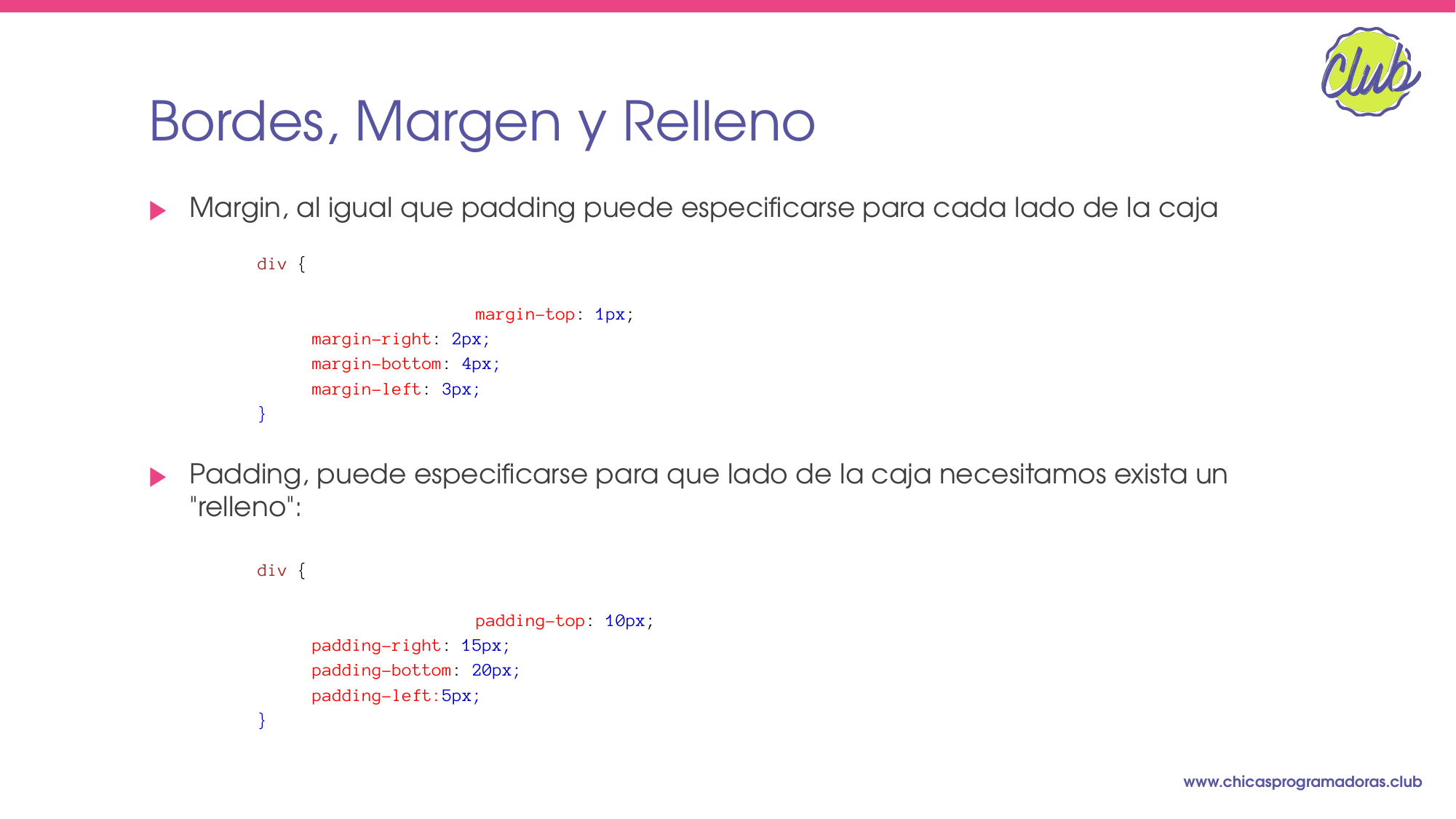

# Bordes, Margen y Relleno
Margin, al igual que padding puede especificarse para cada lado de la caja

div {
			margin-top: 1px;
margin-right: 2px;
margin-bottom: 4px;
margin-left: 3px;
}

Padding, puede especificarse para que lado de la caja necesitamos exista un "relleno":

div {
			padding-top: 10px;
padding-right: 15px;
padding-bottom: 20px;
padding-left:5px;
}

www.chicasprogramadoras.club